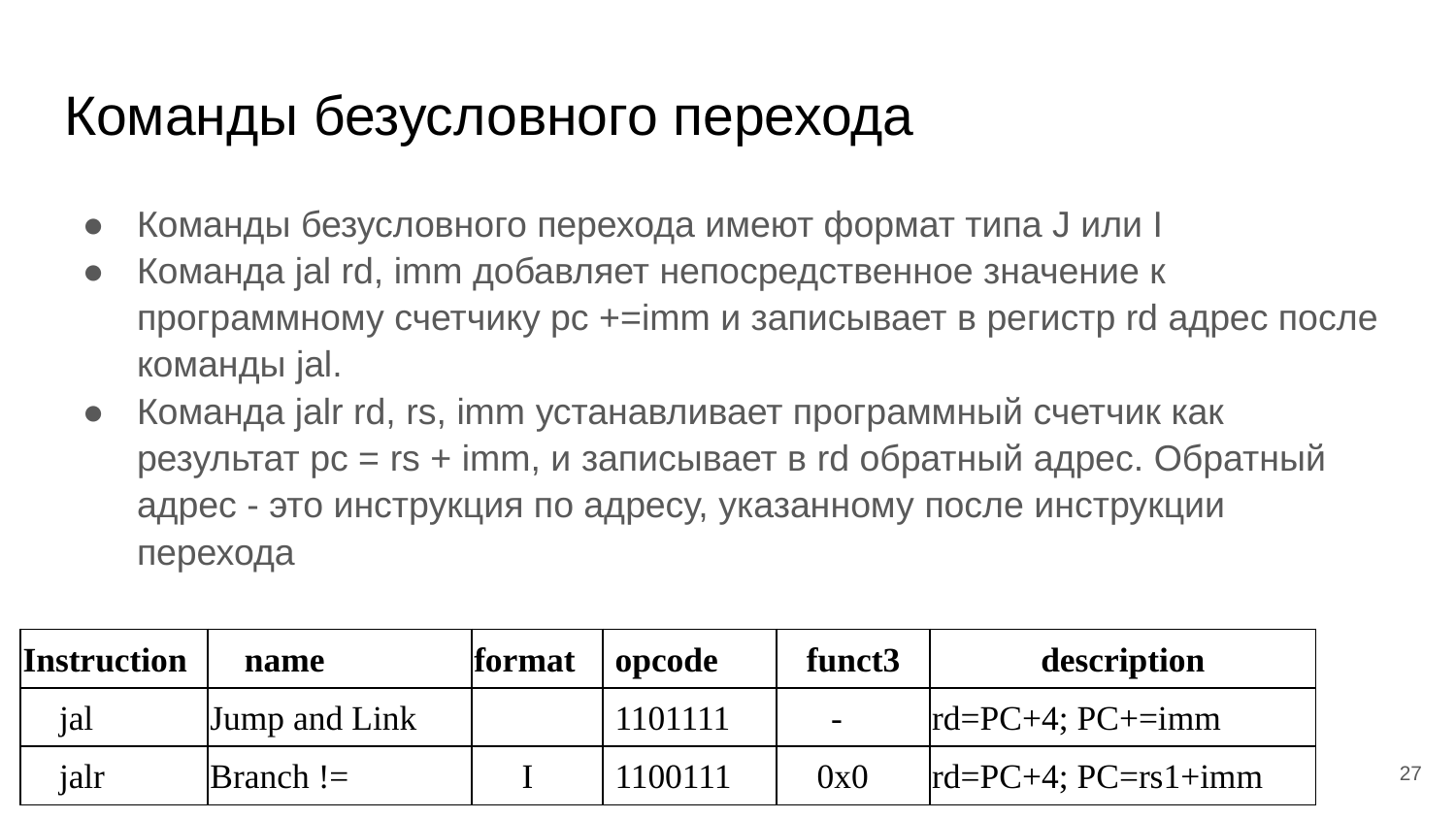

# Команды безусловного перехода
Команды безусловного перехода имеют формат типа J или I
Команда jal rd, imm добавляет непосредственное значение к программному счетчику pc +=imm и записывает в регистр rd адрес после команды jal.
Команда jalr rd, rs, imm устанавливает программный счетчик как результат pc = rs + imm, и записывает в rd обратный адрес. Обратный адрес - это инструкция по адресу, указанному после инструкции перехода

| Instruction | name | format | opcode | funct3 | description |
| --- | --- | --- | --- | --- | --- |
| jal | Jump and Link |  | 1101111 | - | rd=PC+4; PC+=imm |
| jalr | Branch != | I | 1100111 | 0x0 | rd=PC+4; PC=rs1+imm |
27